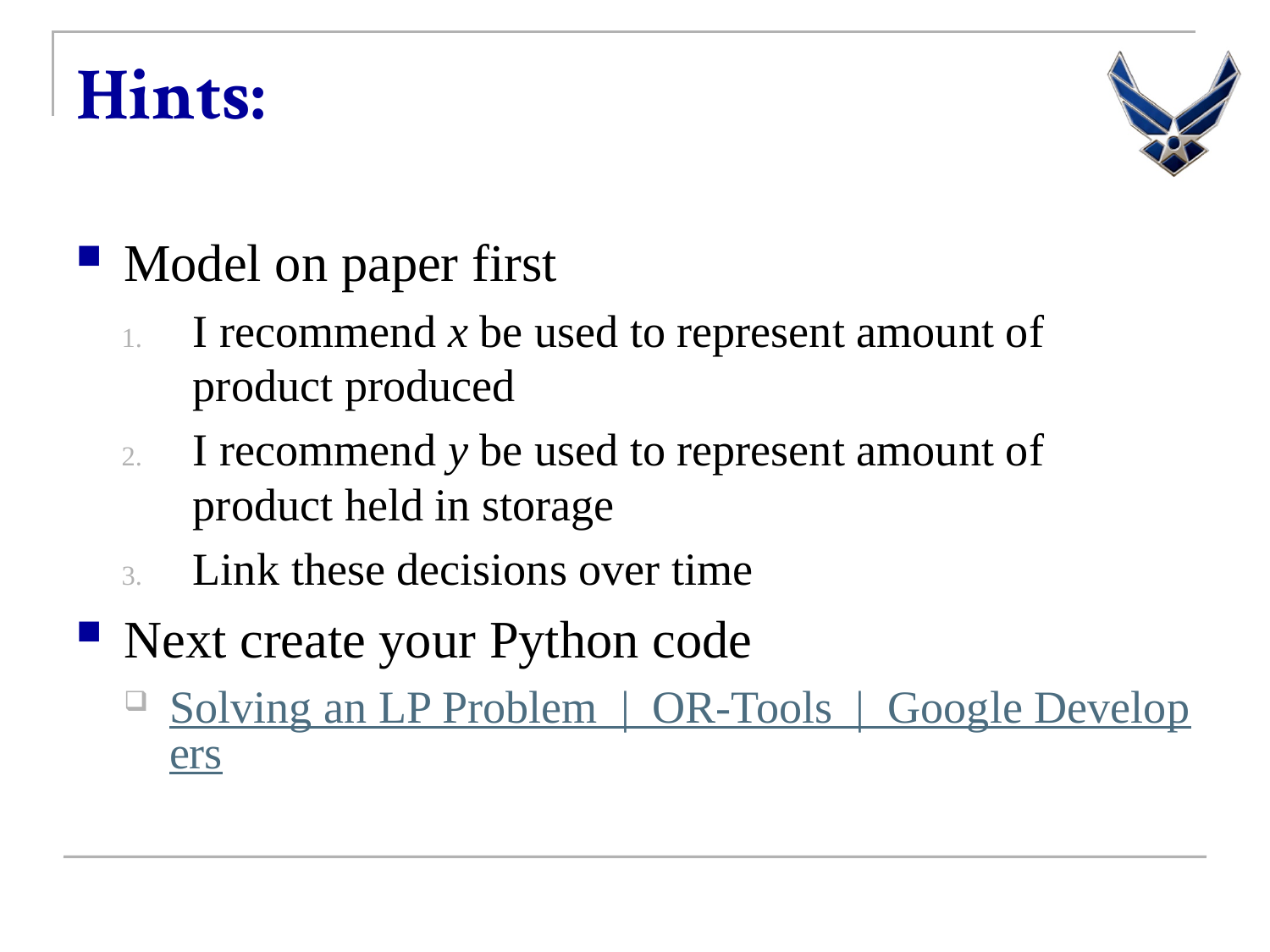

# Hints:
Model on paper first
I recommend x be used to represent amount of product produced
I recommend y be used to represent amount of product held in storage
Link these decisions over time
Next create your Python code
Solving an LP Problem  |  OR-Tools  |  Google Developers